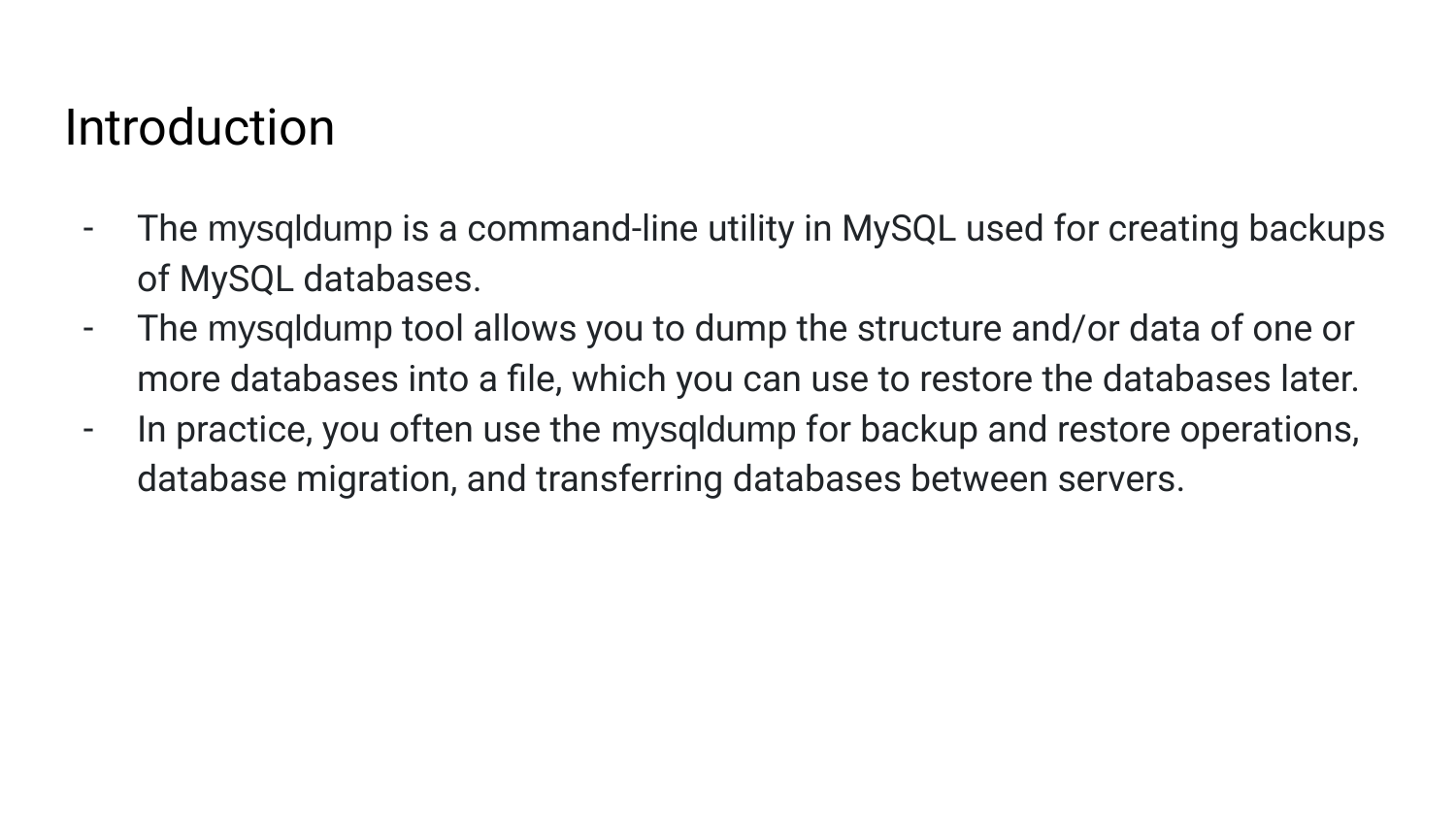

# Introduction

The mysqldump is a command-line utility in MySQL used for creating backups of MySQL databases.
The mysqldump tool allows you to dump the structure and/or data of one or more databases into a file, which you can use to restore the databases later.
In practice, you often use the mysqldump for backup and restore operations, database migration, and transferring databases between servers.